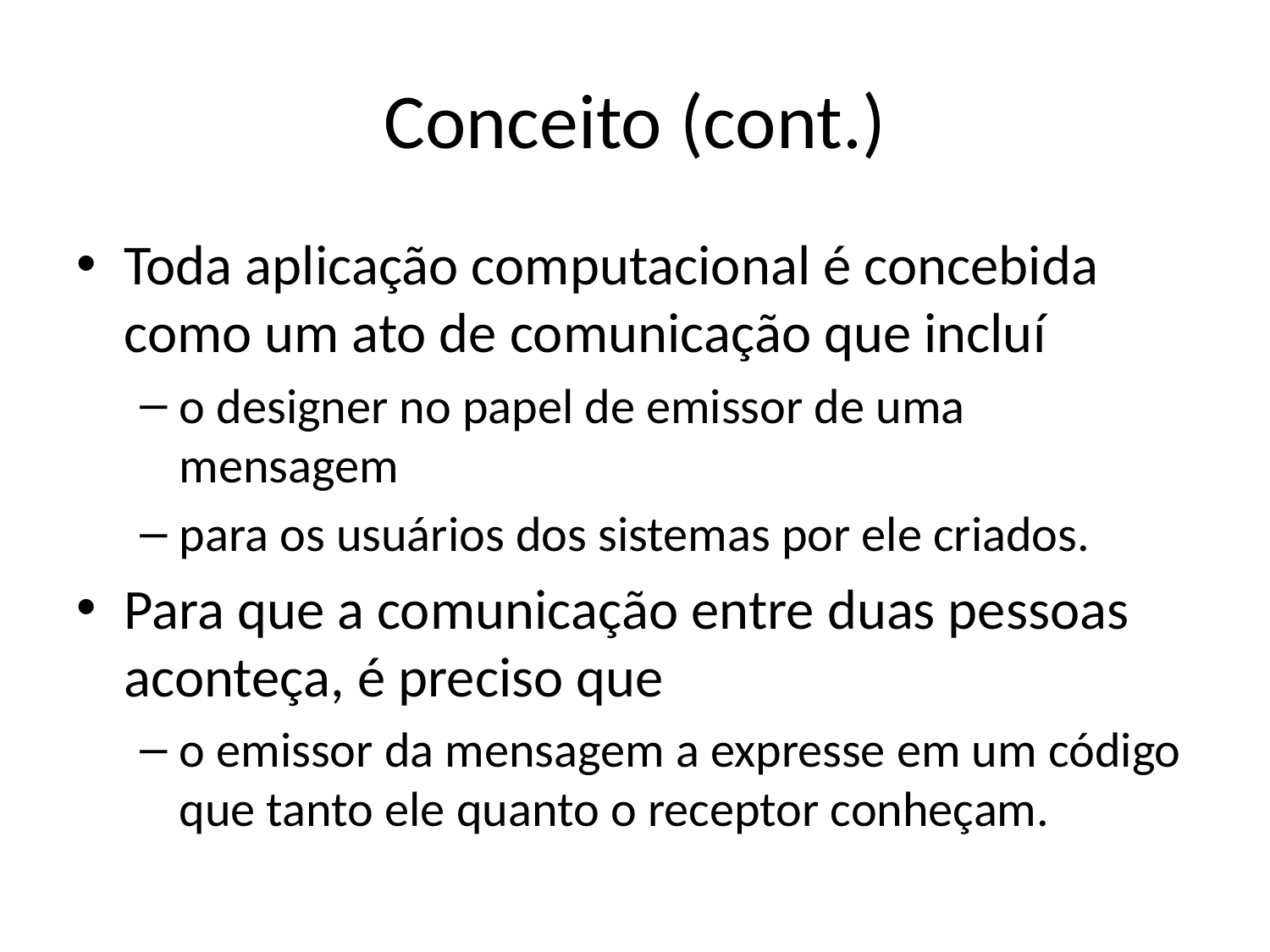

# Conceito (cont.)
Toda aplicação computacional é concebida como um ato de comunicação que incluí
o designer no papel de emissor de uma mensagem
para os usuários dos sistemas por ele criados.
Para que a comunicação entre duas pessoas aconteça, é preciso que
o emissor da mensagem a expresse em um código que tanto ele quanto o receptor conheçam.